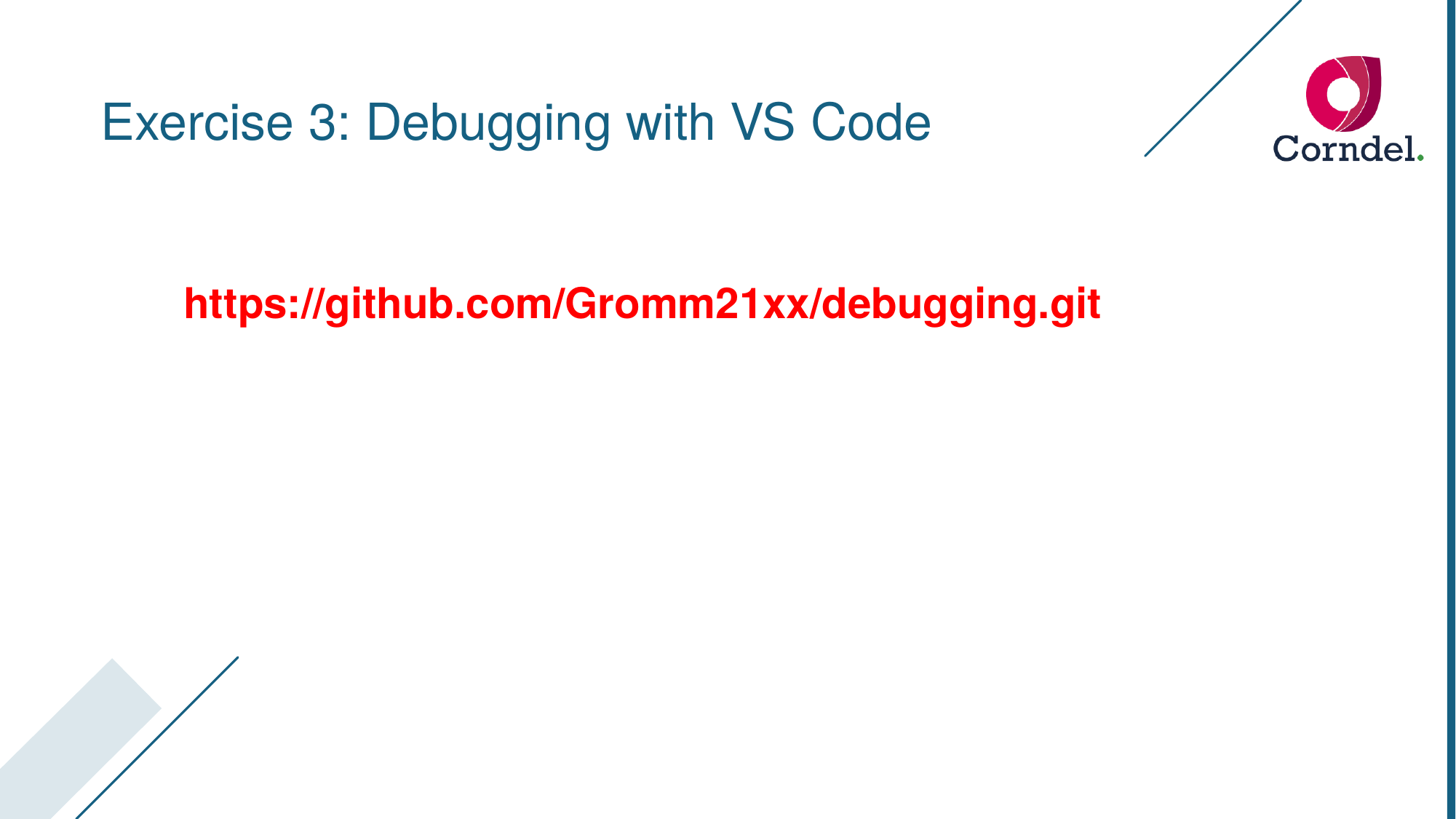

Exercise 3: Debugging with VS Code
https://github.com/Gromm21xx/debugging.git